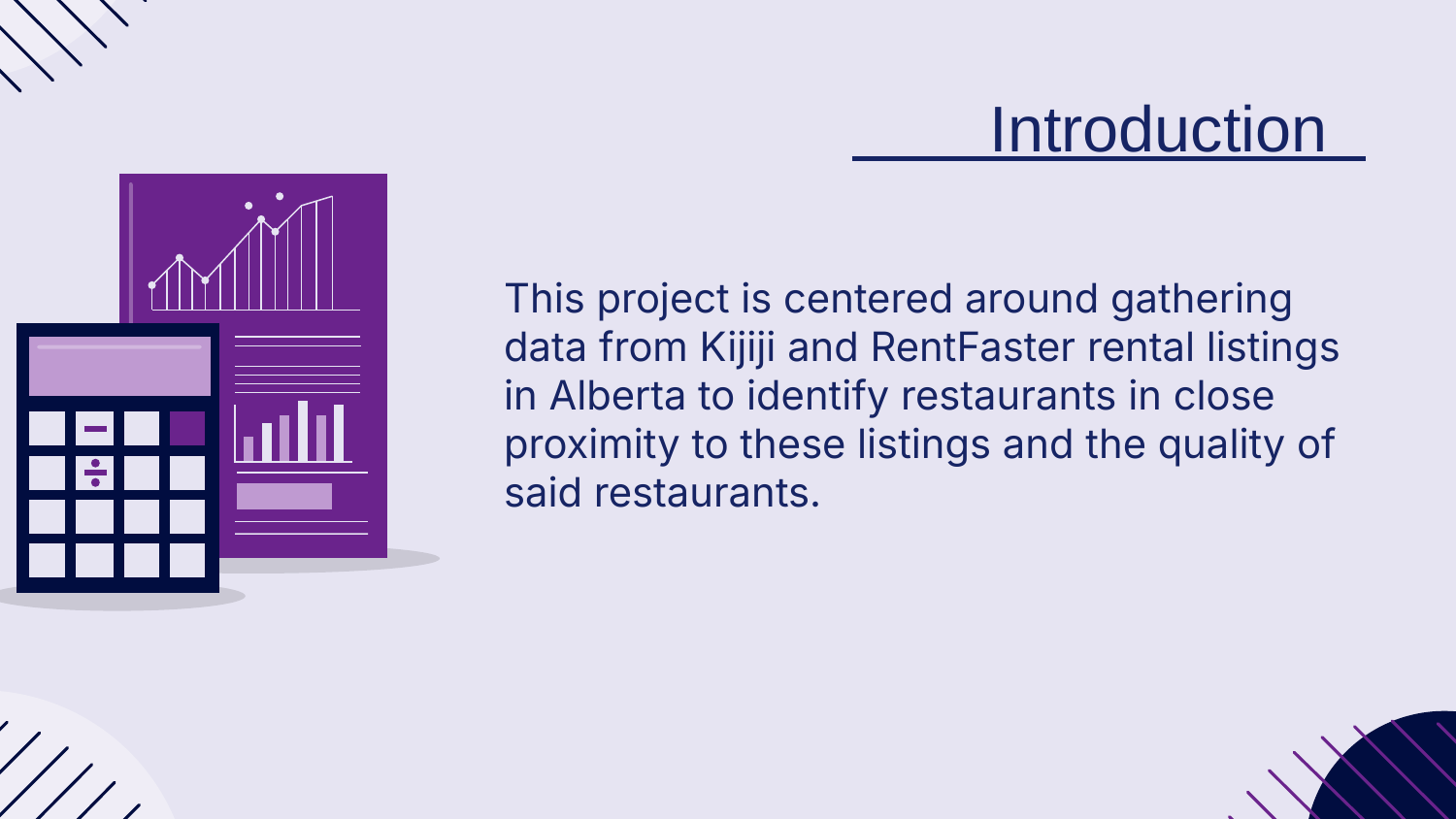

# Introduction

This project is centered around gathering data from Kijiji and RentFaster rental listings in Alberta to identify restaurants in close proximity to these listings and the quality of said restaurants.